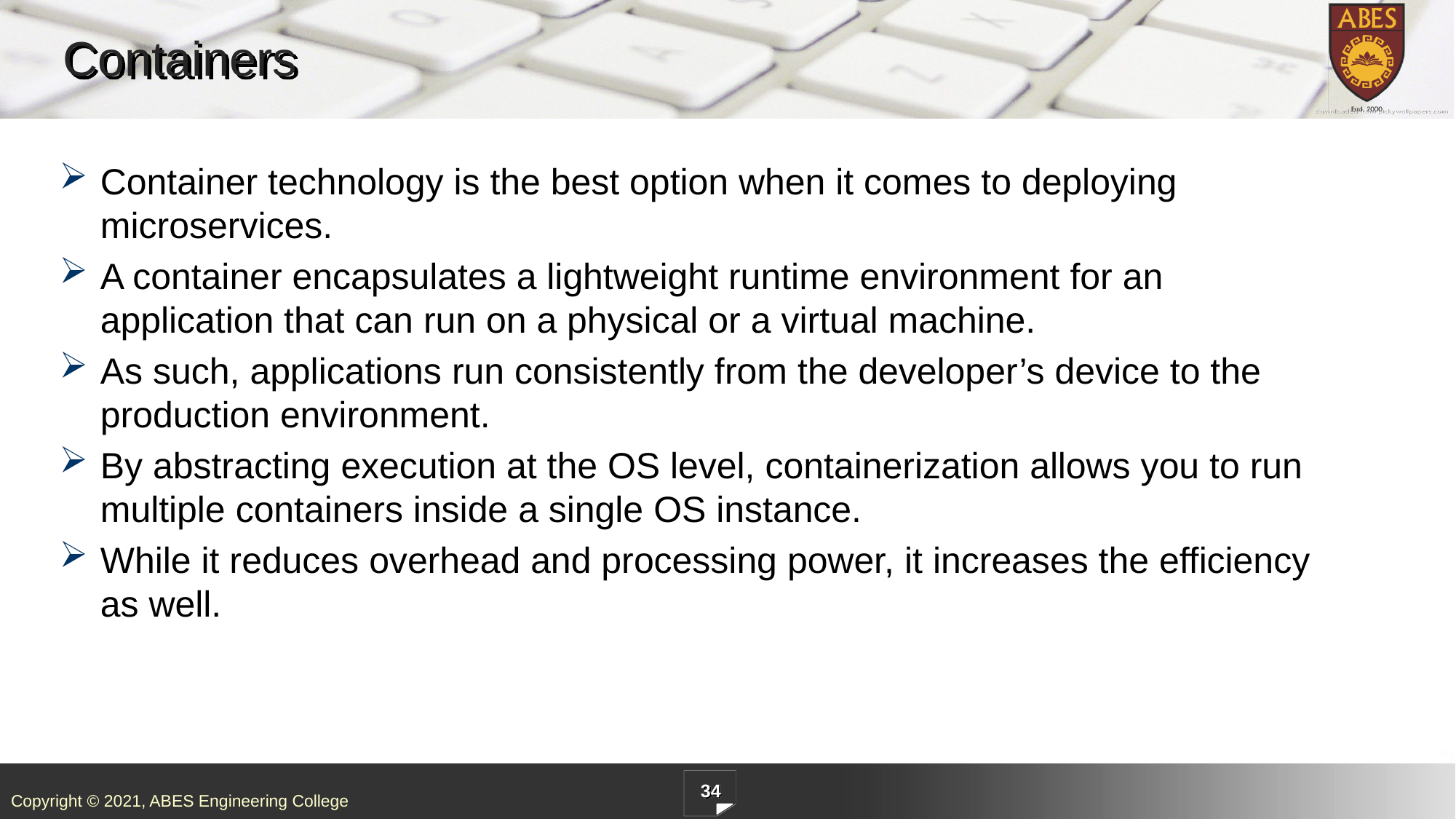

# Containers
Container technology is the best option when it comes to deploying microservices.
A container encapsulates a lightweight runtime environment for an application that can run on a physical or a virtual machine.
As such, applications run consistently from the developer’s device to the production environment.
By abstracting execution at the OS level, containerization allows you to run multiple containers inside a single OS instance.
While it reduces overhead and processing power, it increases the efficiency as well.
34